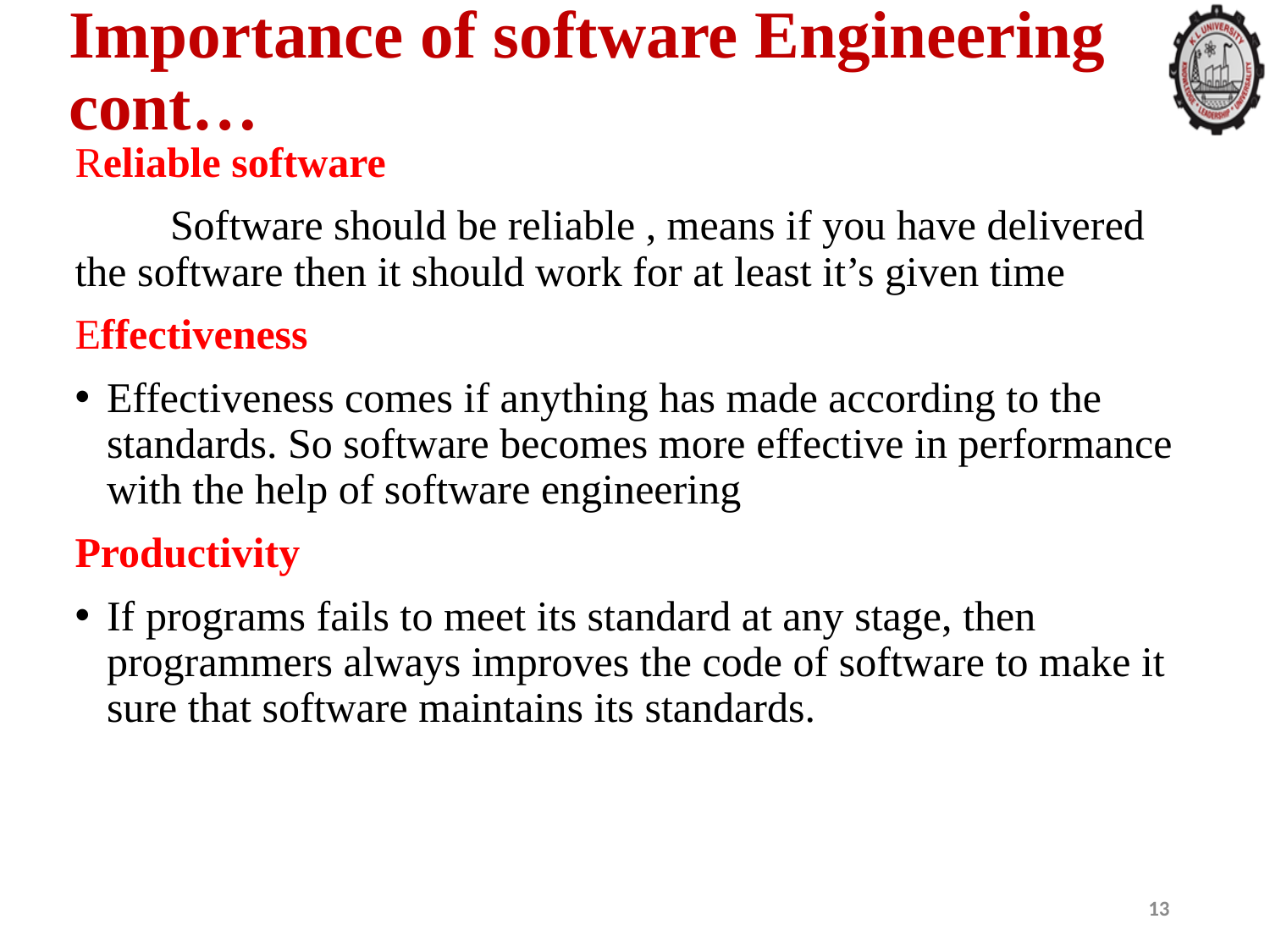

Importance of software Engineering cont…
Reliable software
         Software should be reliable , means if you have delivered the software then it should work for at least it’s given time
Effectiveness
Effectiveness comes if anything has made according to the standards. So software becomes more effective in performance with the help of software engineering
Productivity
If programs fails to meet its standard at any stage, then programmers always improves the code of software to make it sure that software maintains its standards.

13